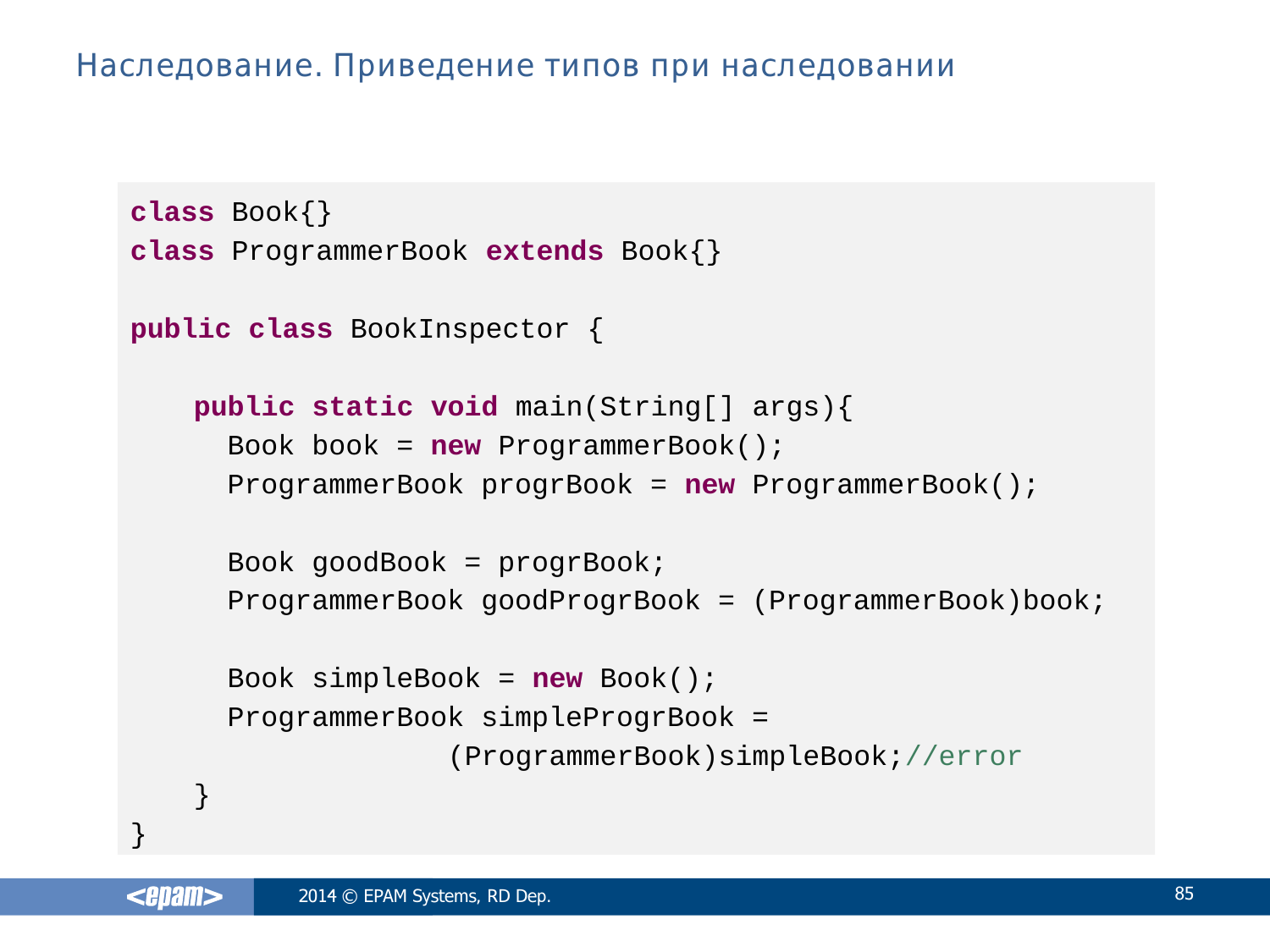

# Наследование. Приведение типов при наследовании
class Book{}
class ProgrammerBook extends Book{}

public class BookInspector {

public static void main(String[] args){
  Book book = new ProgrammerBook();
  ProgrammerBook progrBook = new ProgrammerBook();

  Book goodBook = progrBook;
  ProgrammerBook goodProgrBook = (ProgrammerBook)book;

  Book simpleBook = new Book();
  ProgrammerBook simpleProgrBook = 					(ProgrammerBook)simpleBook;//error
}
}
85
2014 © EPAM Systems, RD Dep.